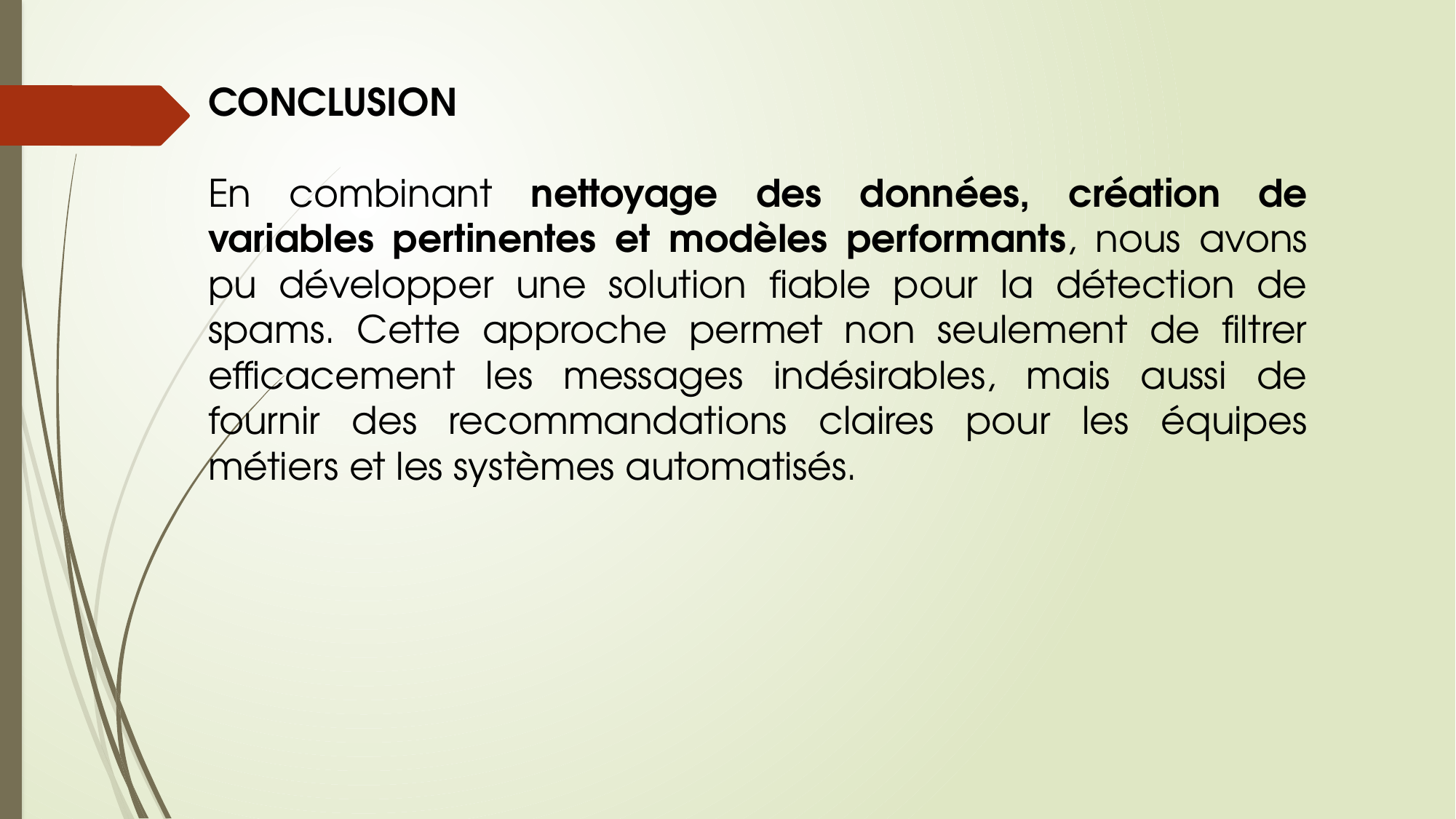

CONCLUSION
En combinant nettoyage des données, création de variables pertinentes et modèles performants, nous avons pu développer une solution fiable pour la détection de spams. Cette approche permet non seulement de filtrer efficacement les messages indésirables, mais aussi de fournir des recommandations claires pour les équipes métiers et les systèmes automatisés.